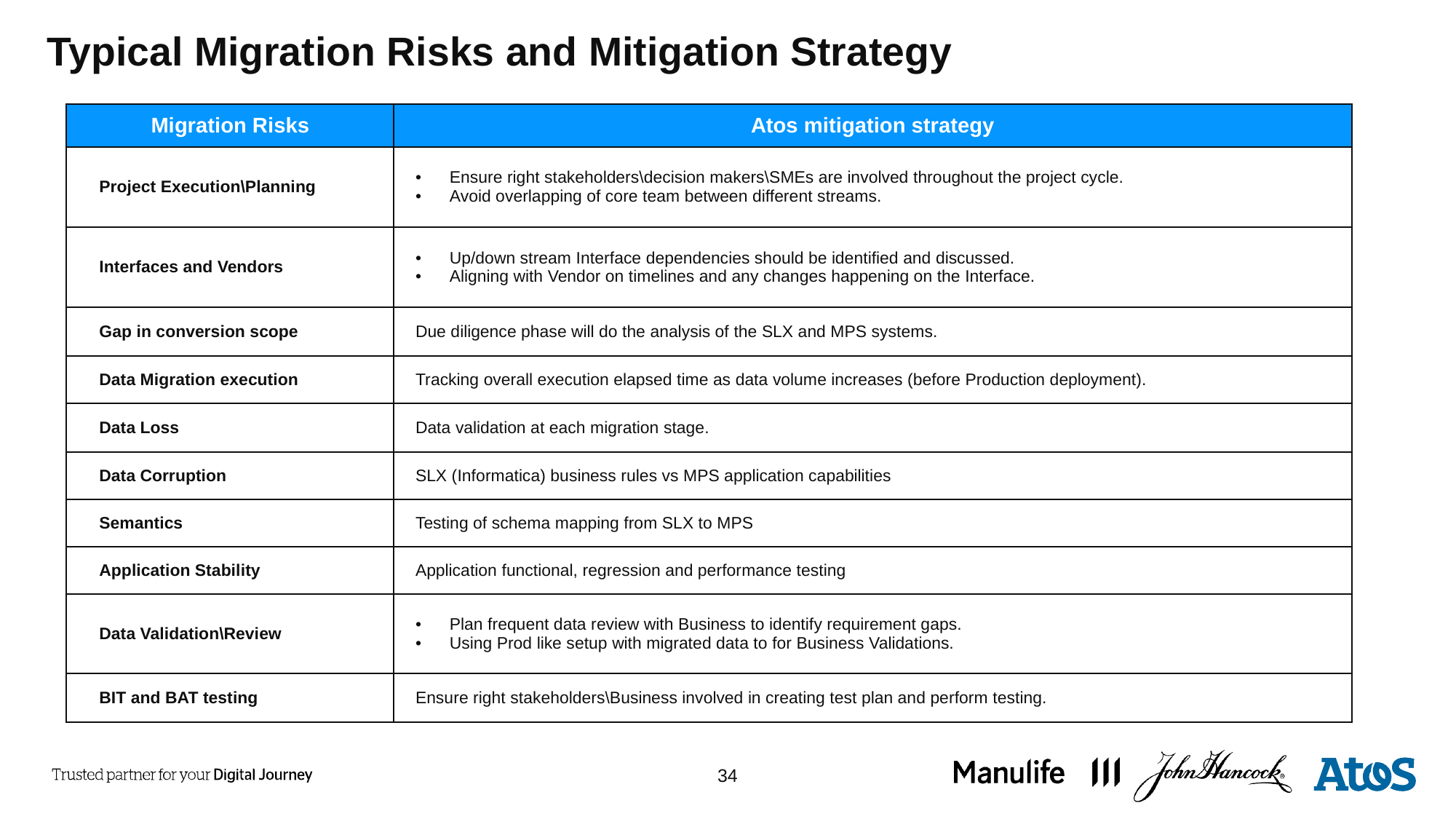

# Typical Migration Risks and Mitigation Strategy
| Migration Risks | Atos mitigation strategy |
| --- | --- |
| Project Execution\Planning | Ensure right stakeholders\decision makers\SMEs are involved throughout the project cycle. Avoid overlapping of core team between different streams. |
| Interfaces and Vendors | Up/down stream Interface dependencies should be identified and discussed. Aligning with Vendor on timelines and any changes happening on the Interface. |
| Gap in conversion scope | Due diligence phase will do the analysis of the SLX and MPS systems. |
| Data Migration execution | Tracking overall execution elapsed time as data volume increases (before Production deployment). |
| Data Loss | Data validation at each migration stage. |
| Data Corruption | SLX (Informatica) business rules vs MPS application capabilities |
| Semantics | Testing of schema mapping from SLX to MPS |
| Application Stability | Application functional, regression and performance testing |
| Data Validation\Review | Plan frequent data review with Business to identify requirement gaps. Using Prod like setup with migrated data to for Business Validations. |
| BIT and BAT testing | Ensure right stakeholders\Business involved in creating test plan and perform testing. |